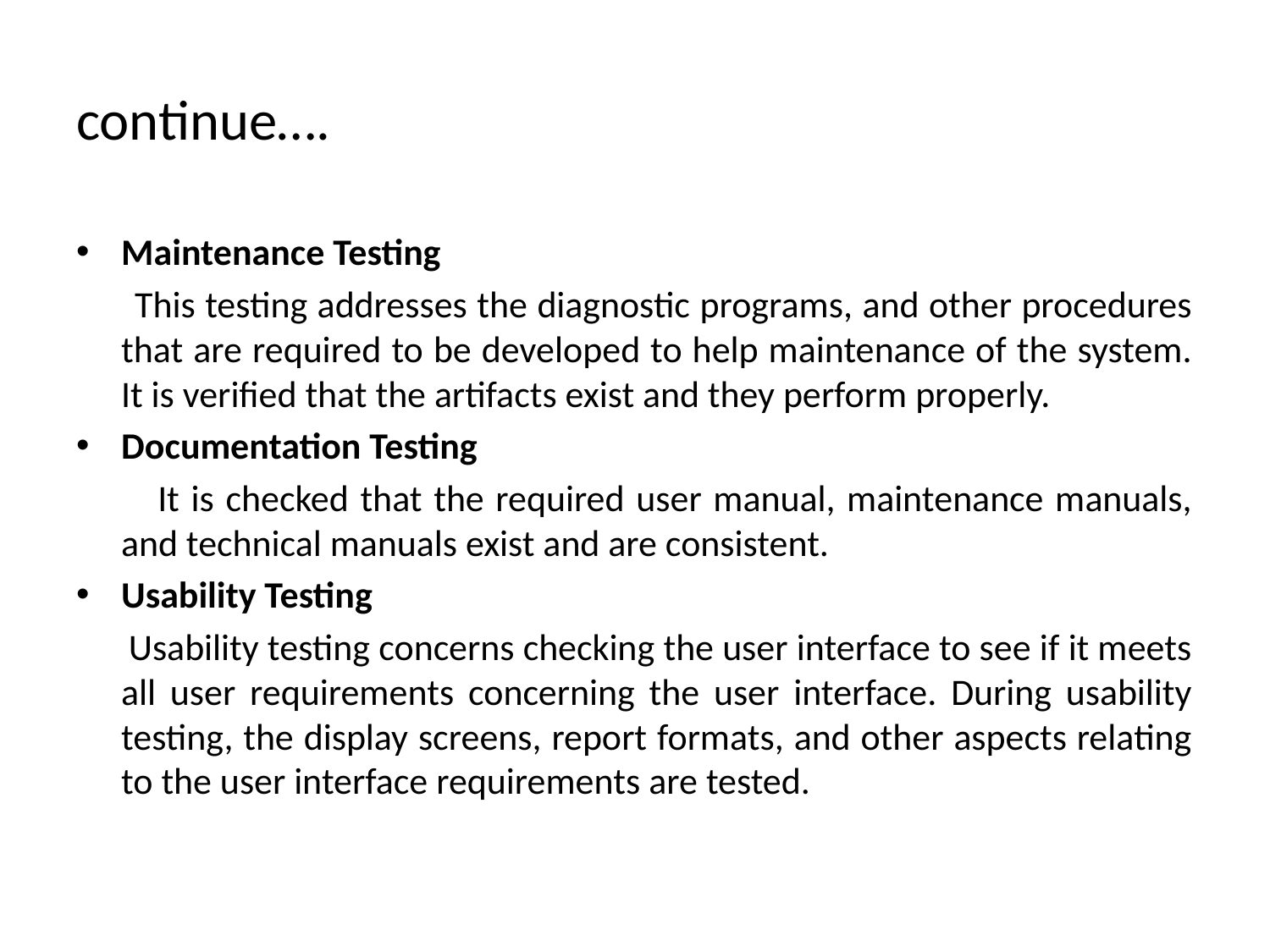

# continue….
Maintenance Testing
      This testing addresses the diagnostic programs, and other procedures that are required to be developed to help maintenance of the system. It is verified that the artifacts exist and they perform properly.
Documentation Testing
       It is checked that the required user manual, maintenance manuals, and technical manuals exist and are consistent.
Usability Testing
      Usability testing concerns checking the user interface to see if it meets all user requirements concerning the user interface. During usability testing, the display screens, report formats, and other aspects relating to the user interface requirements are tested.